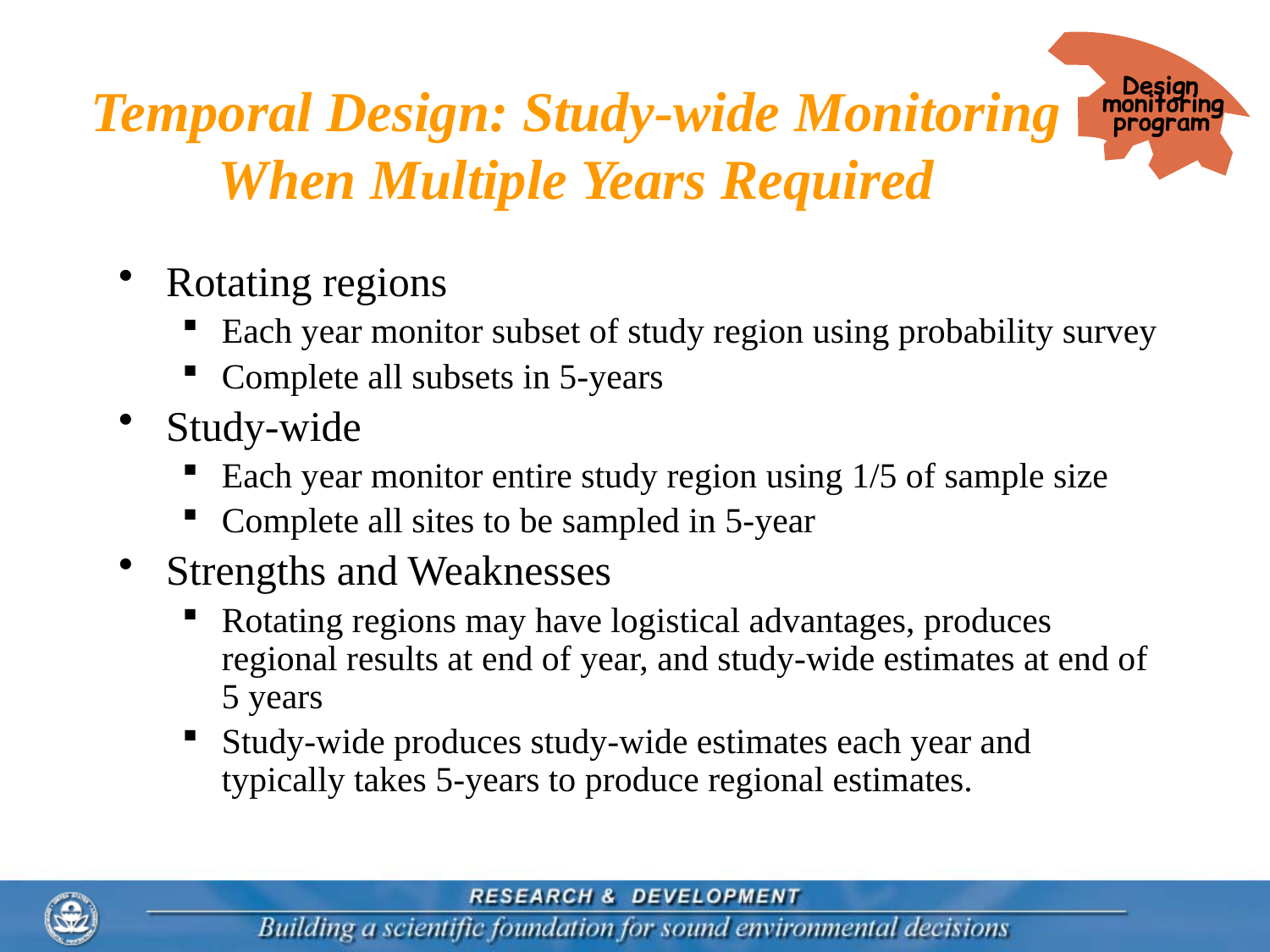

Design
monitoring
program
# Temporal Design: Study-wide Monitoring When Multiple Years Required
Rotating regions
Each year monitor subset of study region using probability survey
Complete all subsets in 5-years
Study-wide
Each year monitor entire study region using 1/5 of sample size
Complete all sites to be sampled in 5-year
Strengths and Weaknesses
Rotating regions may have logistical advantages, produces regional results at end of year, and study-wide estimates at end of 5 years
Study-wide produces study-wide estimates each year and typically takes 5-years to produce regional estimates.